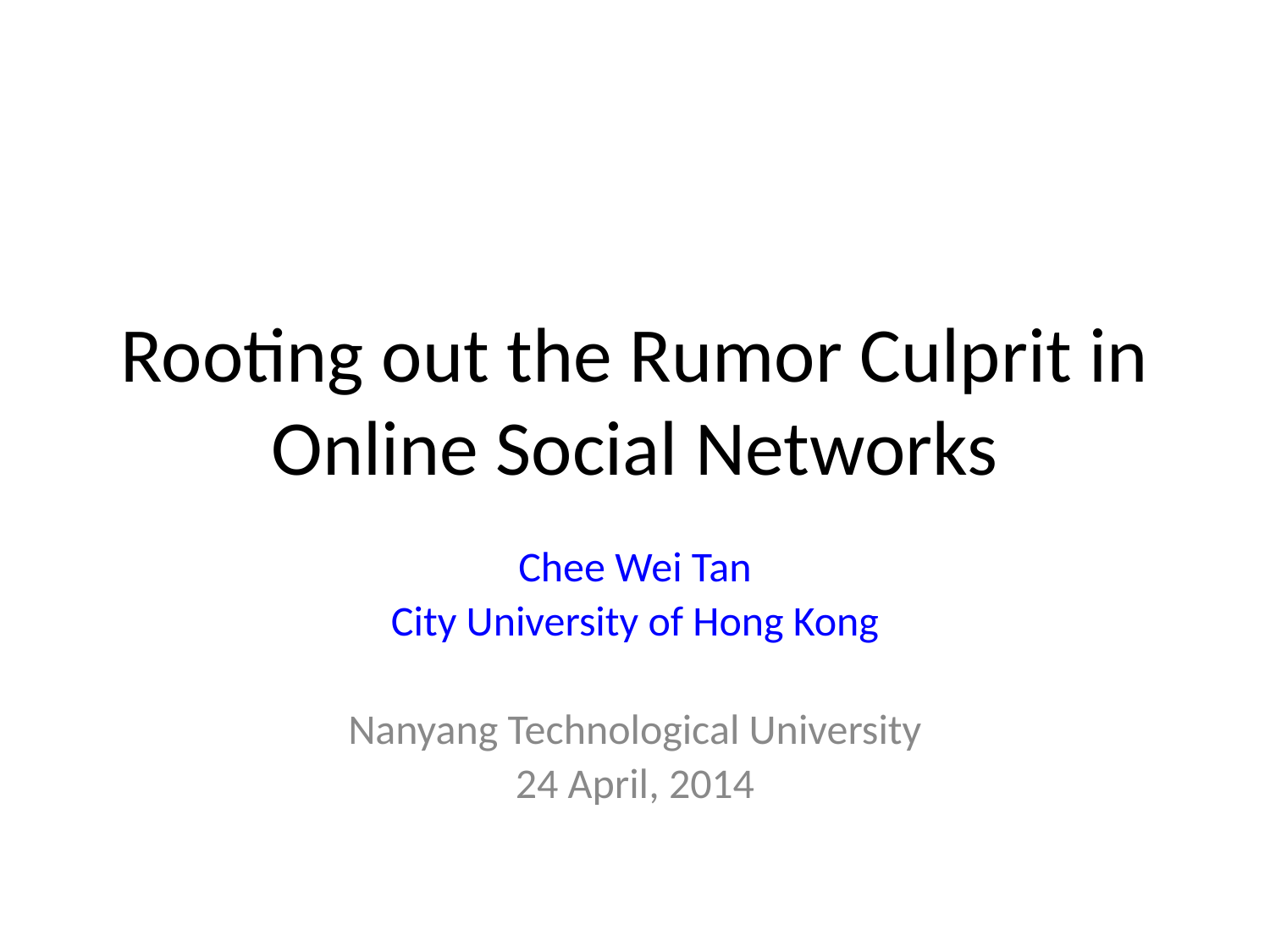

# Rooting out the Rumor Culprit in Online Social Networks
Chee Wei Tan
City University of Hong Kong

Nanyang Technological University
24 April, 2014